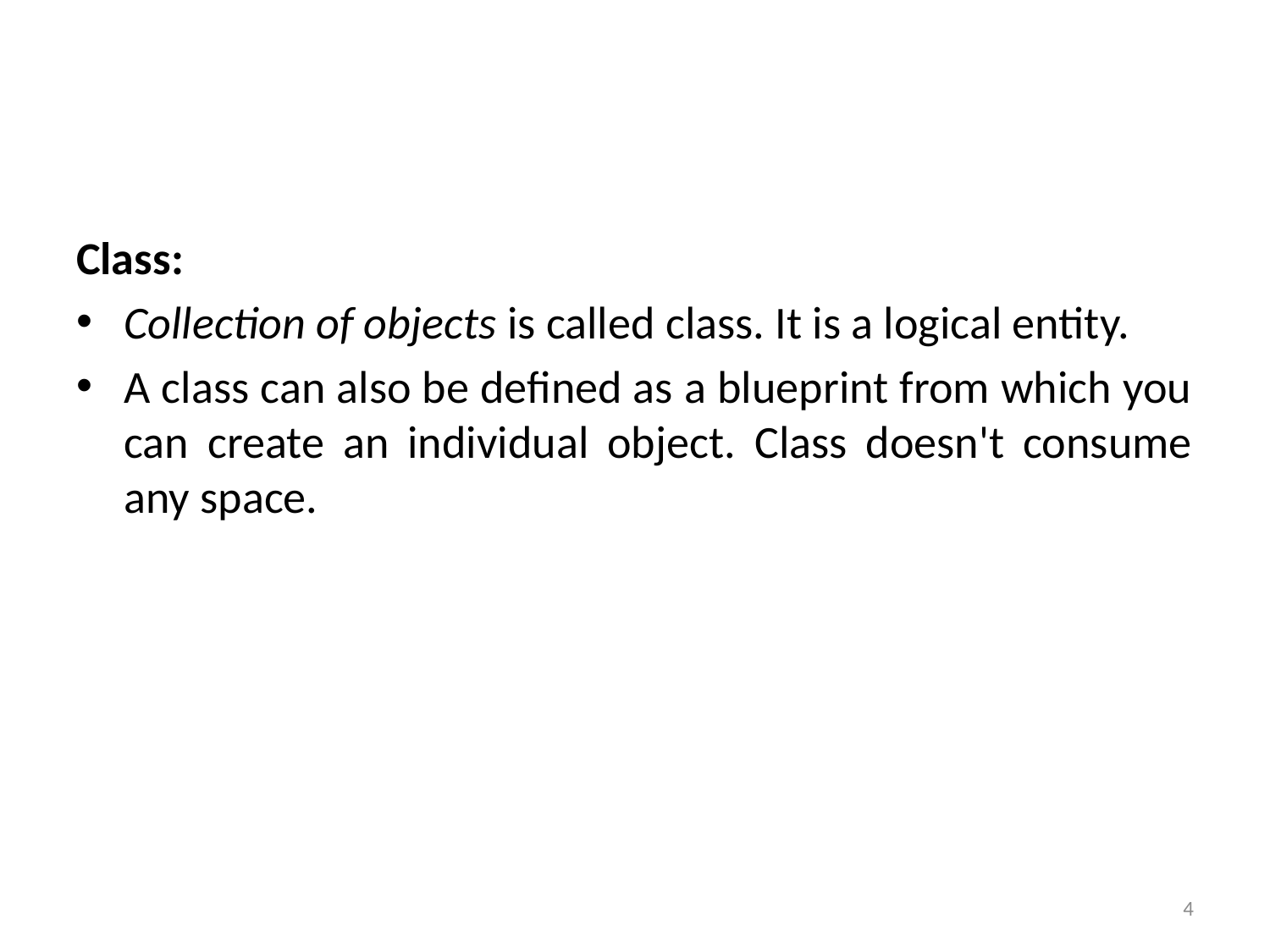

#
Class:
Collection of objects is called class. It is a logical entity.
A class can also be defined as a blueprint from which you can create an individual object. Class doesn't consume any space.

4